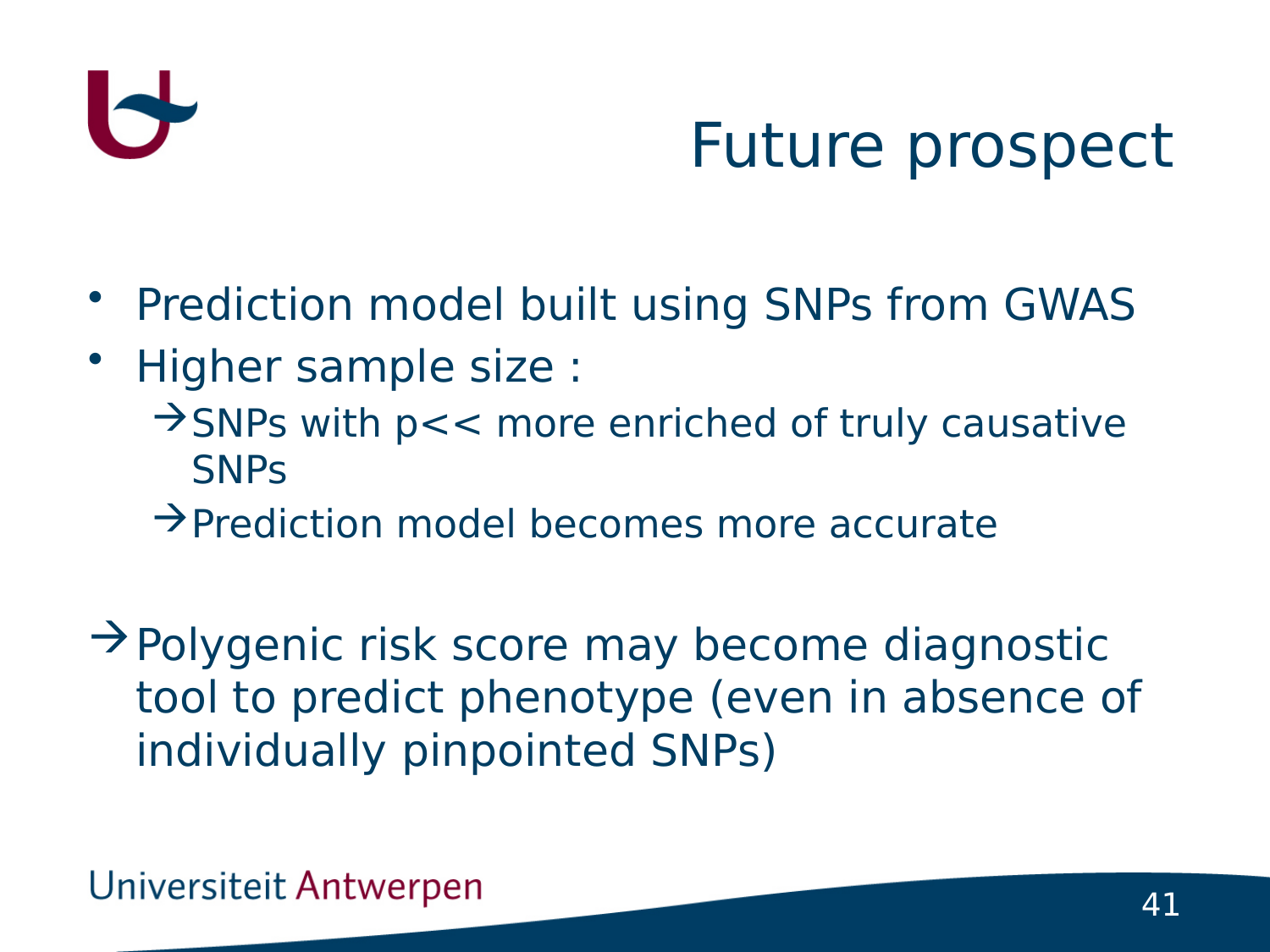

# Future prospect
Prediction model built using SNPs from GWAS
Higher sample size :
SNPs with p<< more enriched of truly causative SNPs
Prediction model becomes more accurate

Polygenic risk score may become diagnostic tool to predict phenotype (even in absence of individually pinpointed SNPs)